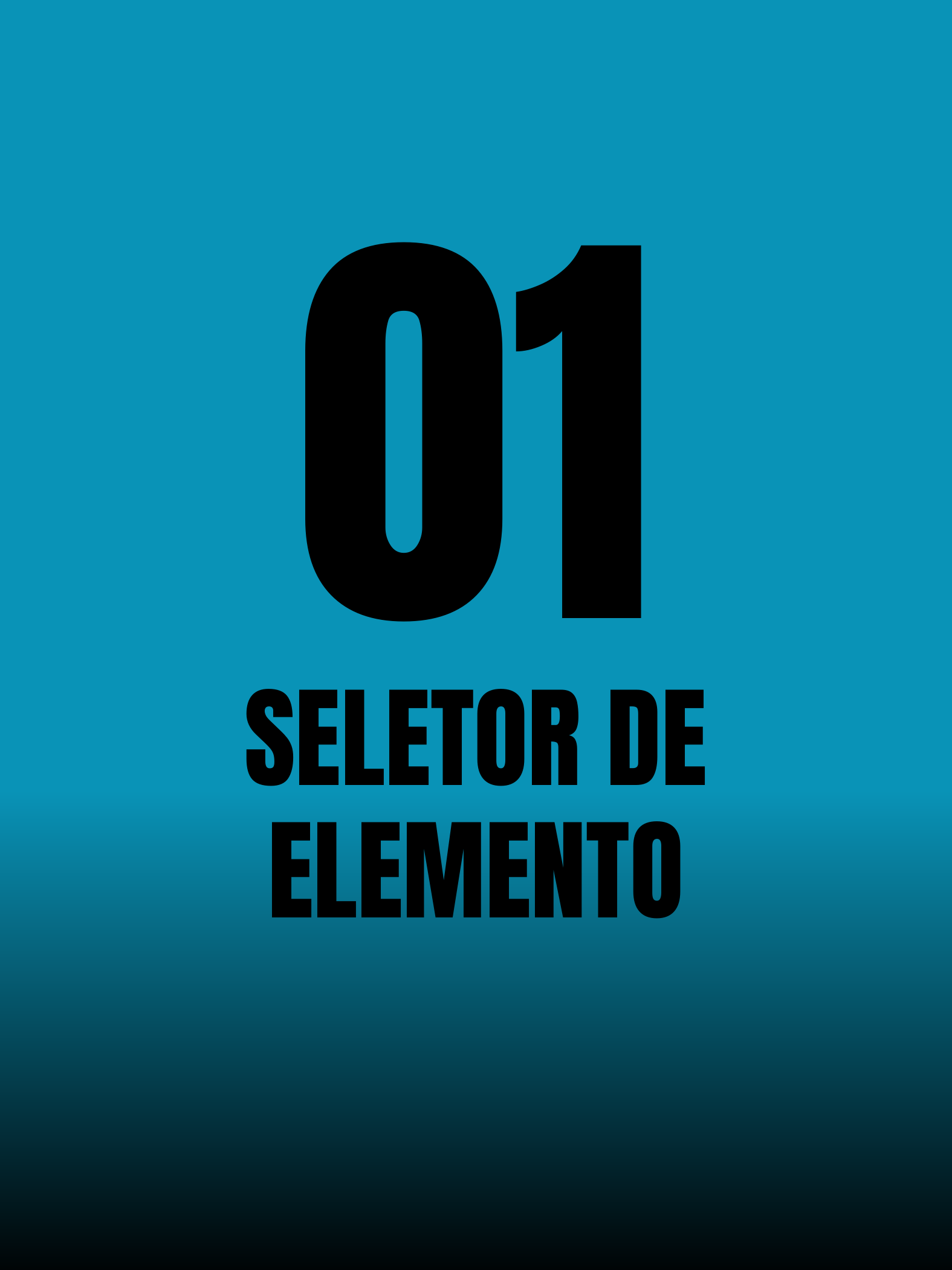

01
SELETOR DE ELEMENTO

SELETORES CSS CUSTOM - HERLON ANDRADE
3